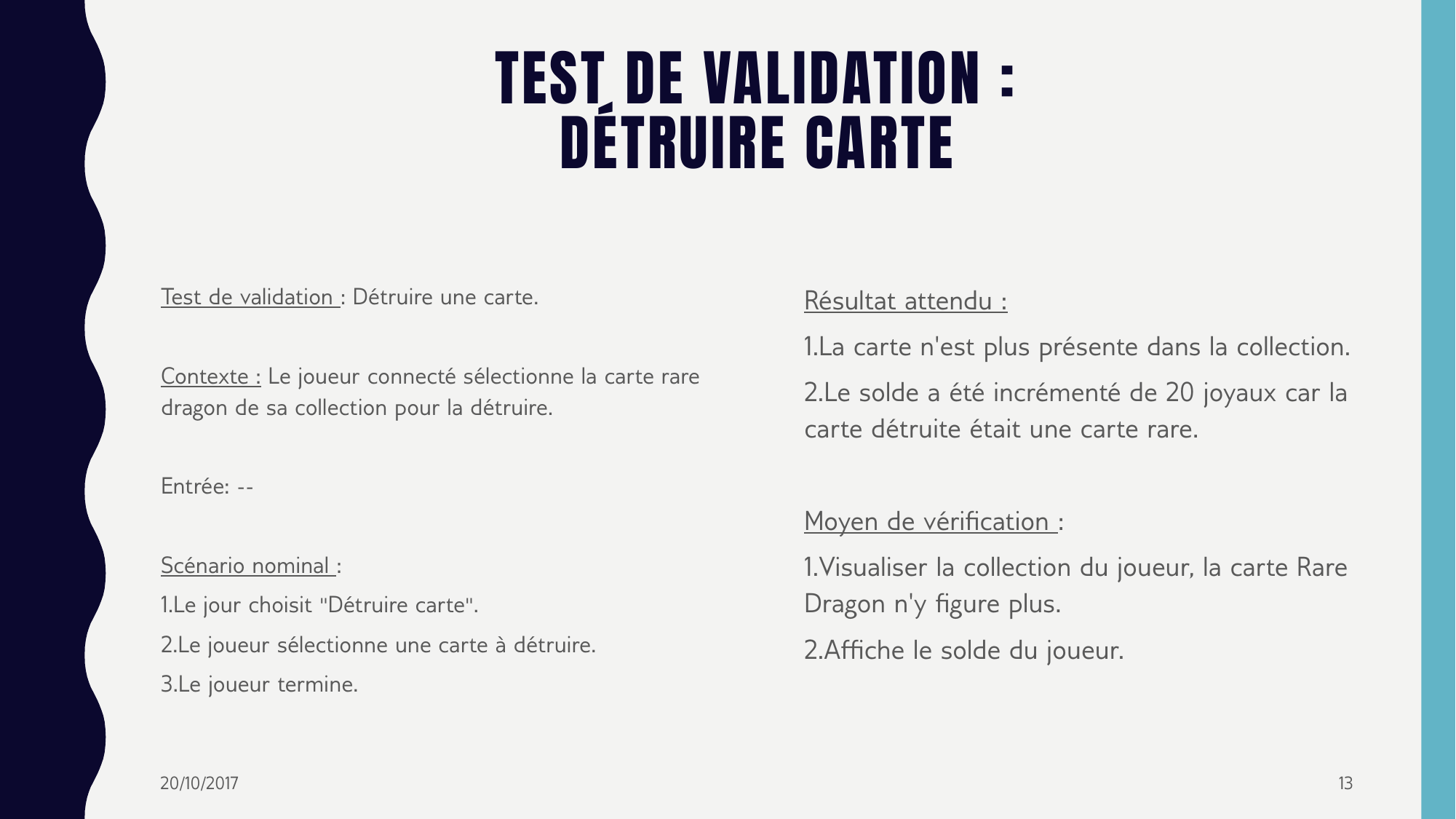

# Test de validation : Détruire carte
Test de validation : Détruire une carte.

Contexte : Le joueur connecté sélectionne la carte rare dragon de sa collection pour la détruire.

Entrée: --

Scénario nominal :
1.Le jour choisit "Détruire carte".
2.Le joueur sélectionne une carte à détruire.
3.Le joueur termine.

Résultat attendu :
1.La carte n'est plus présente dans la collection.
2.Le solde a été incrémenté de 20 joyaux car la carte détruite était une carte rare.

Moyen de vérification :
1.Visualiser la collection du joueur, la carte Rare Dragon n'y figure plus.
2.Affiche le solde du joueur.

20/10/2017
13